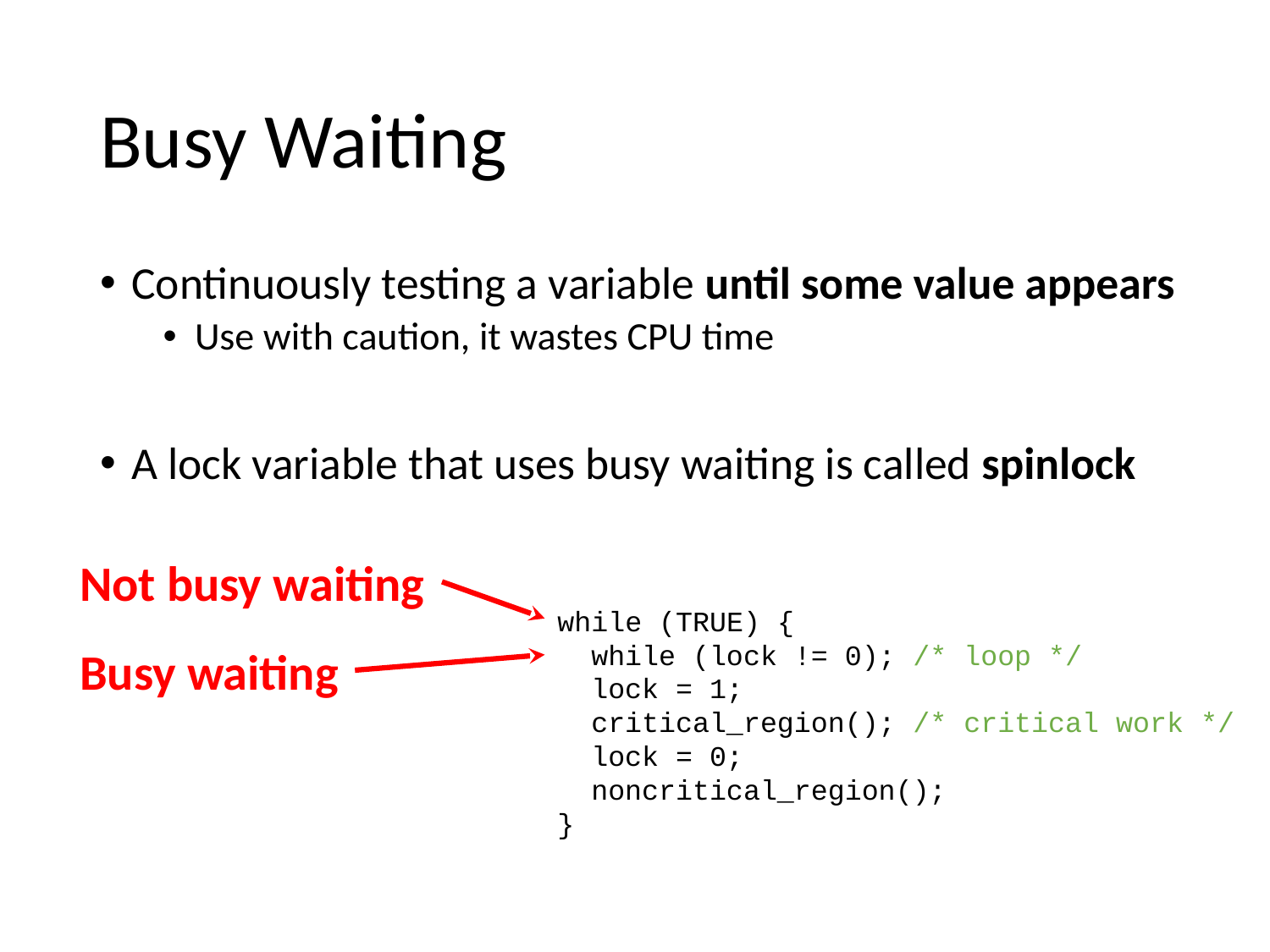

# Busy Waiting
Continuously testing a variable until some value appears
Use with caution, it wastes CPU time

A lock variable that uses busy waiting is called spinlock

Not busy waiting
while (TRUE) {
  while (lock != 0); /* loop */
  lock = 1;
  critical_region(); /* critical work */
  lock = 0;
  noncritical_region();
}
Busy waiting